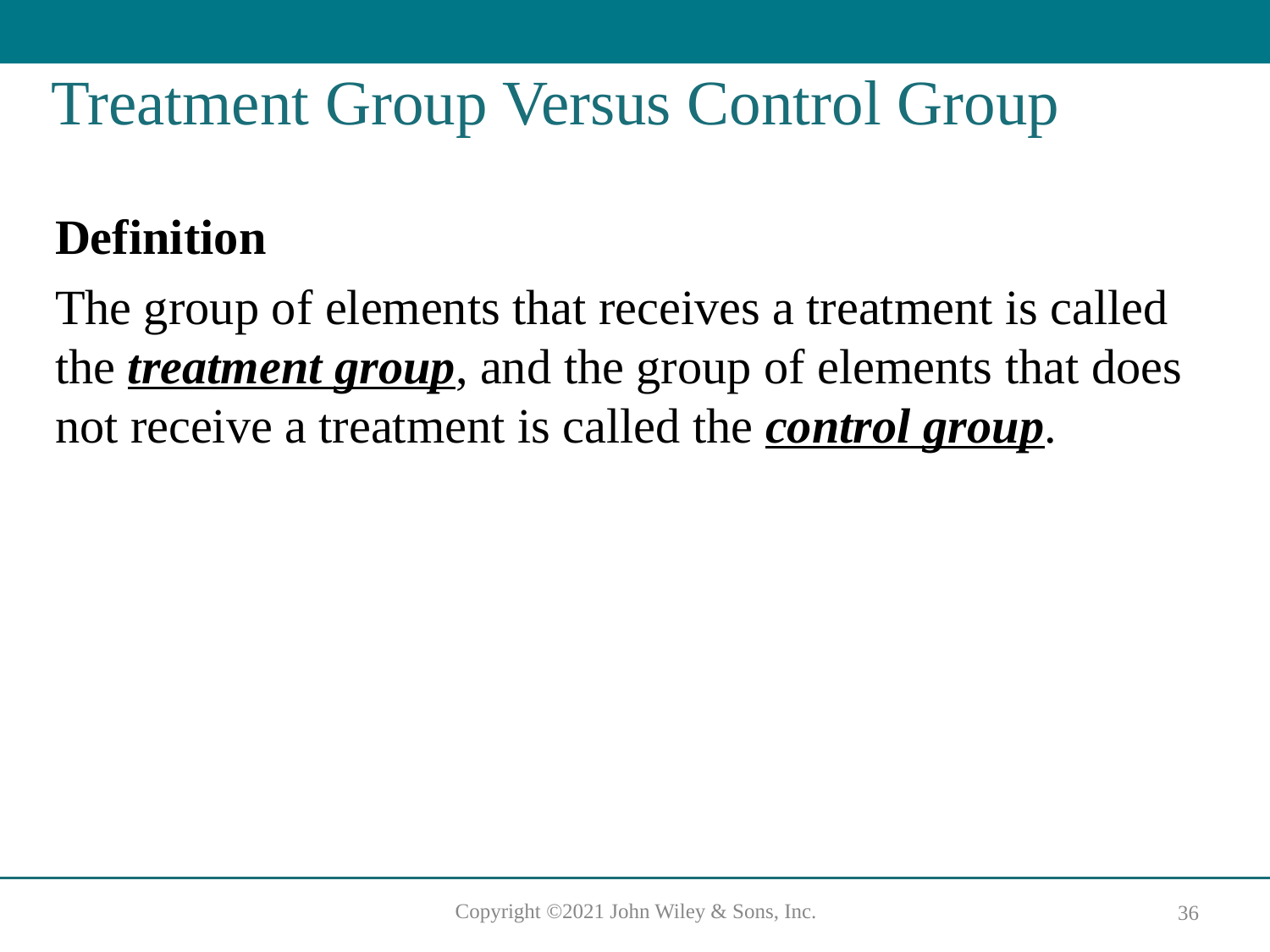

# Treatment Group Versus Control Group
Definition
The group of elements that receives a treatment is called the treatment group, and the group of elements that does not receive a treatment is called the control group.